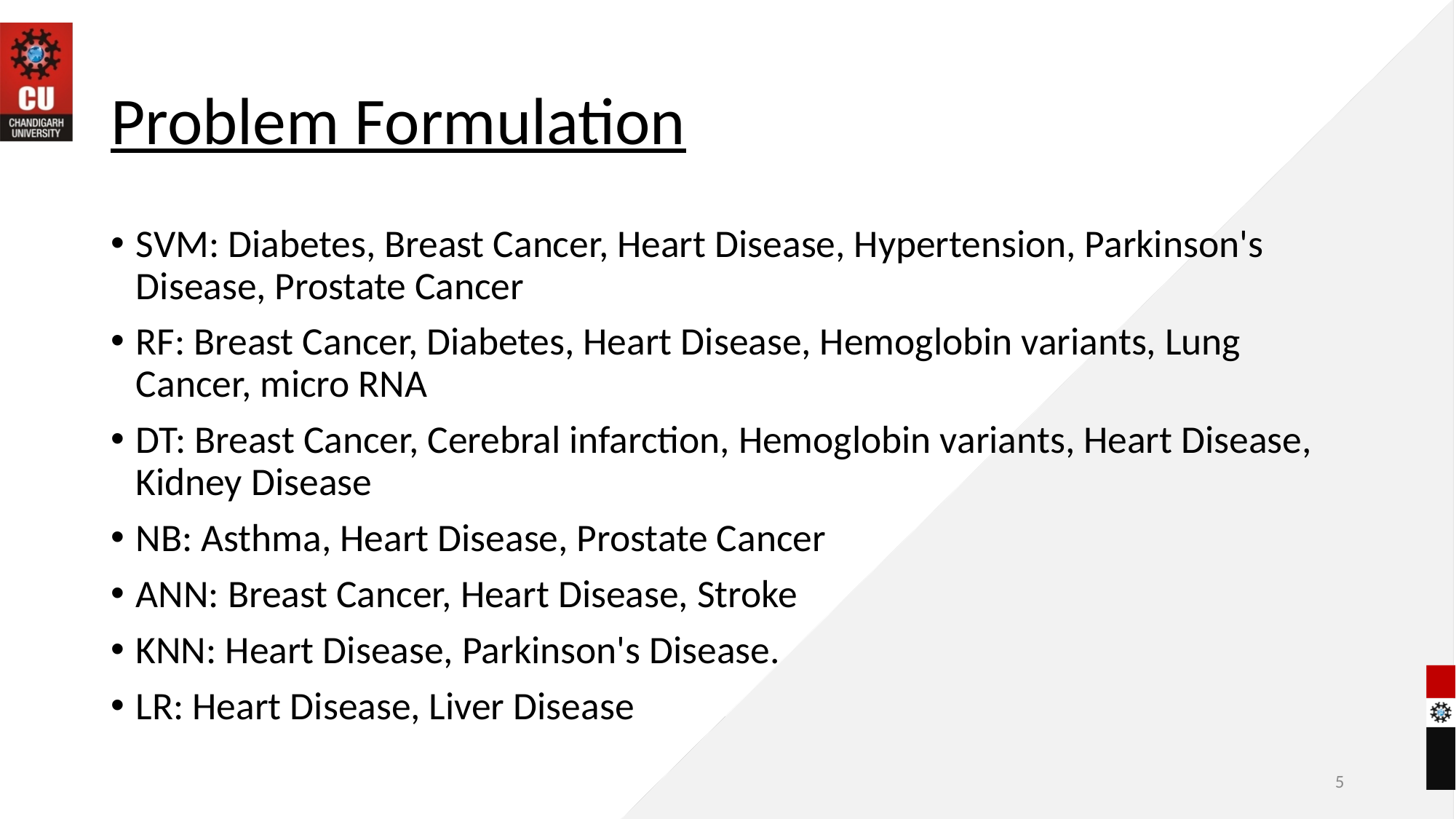

# Problem Formulation
SVM: Diabetes, Breast Cancer, Heart Disease, Hypertension, Parkinson's Disease, Prostate Cancer
RF: Breast Cancer, Diabetes, Heart Disease, Hemoglobin variants, Lung Cancer, micro RNA
DT: Breast Cancer, Cerebral infarction, Hemoglobin variants, Heart Disease, Kidney Disease
NB: Asthma, Heart Disease, Prostate Cancer
ANN: Breast Cancer, Heart Disease, Stroke
KNN: Heart Disease, Parkinson's Disease.
LR: Heart Disease, Liver Disease

5